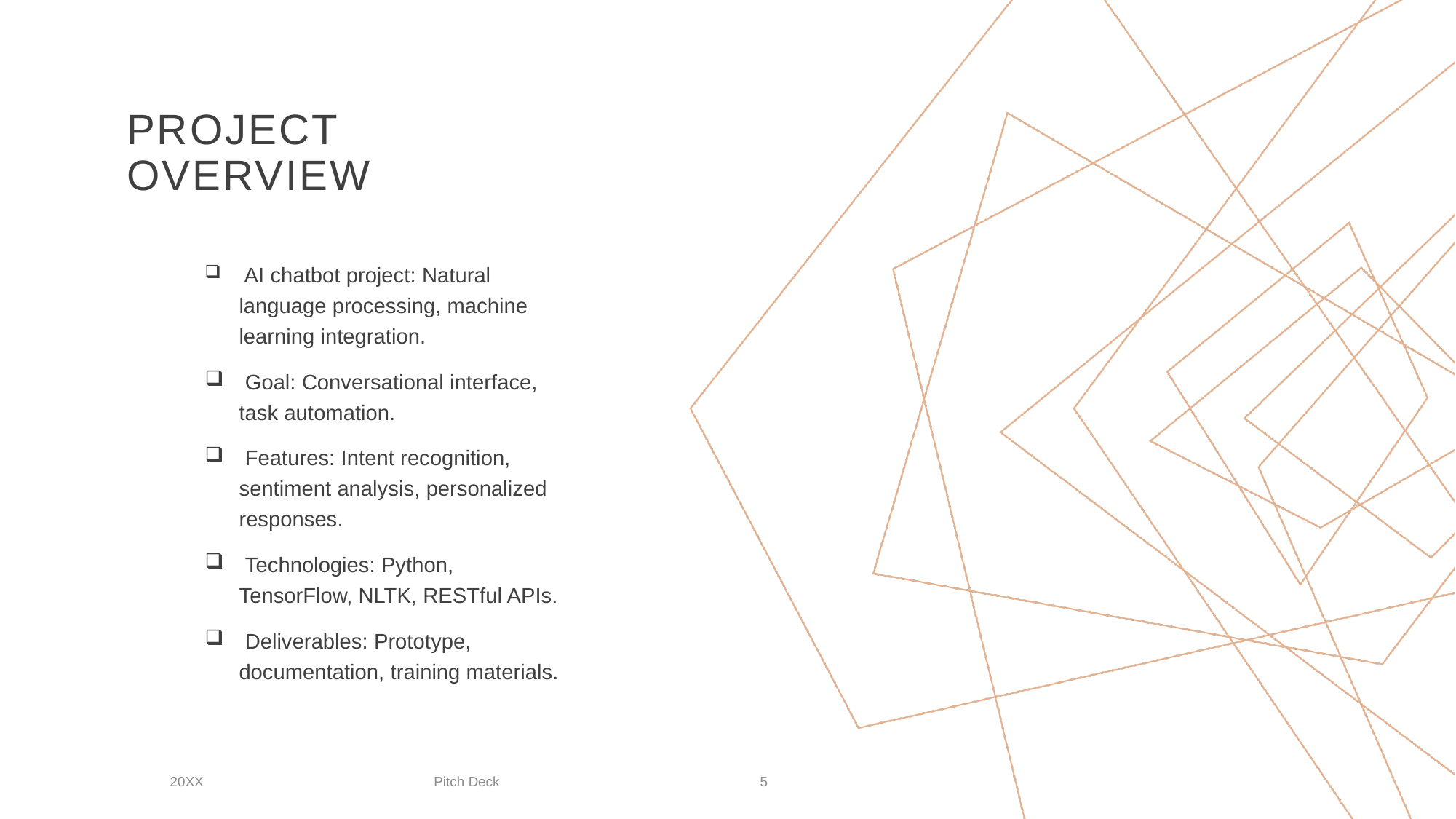

# PROJECT OVERVIEW
 AI chatbot project: Natural language processing, machine learning integration.
 Goal: Conversational interface, task automation.
 Features: Intent recognition, sentiment analysis, personalized responses.
 Technologies: Python, TensorFlow, NLTK, RESTful APIs.
 Deliverables: Prototype, documentation, training materials.
Pitch Deck
20XX
5